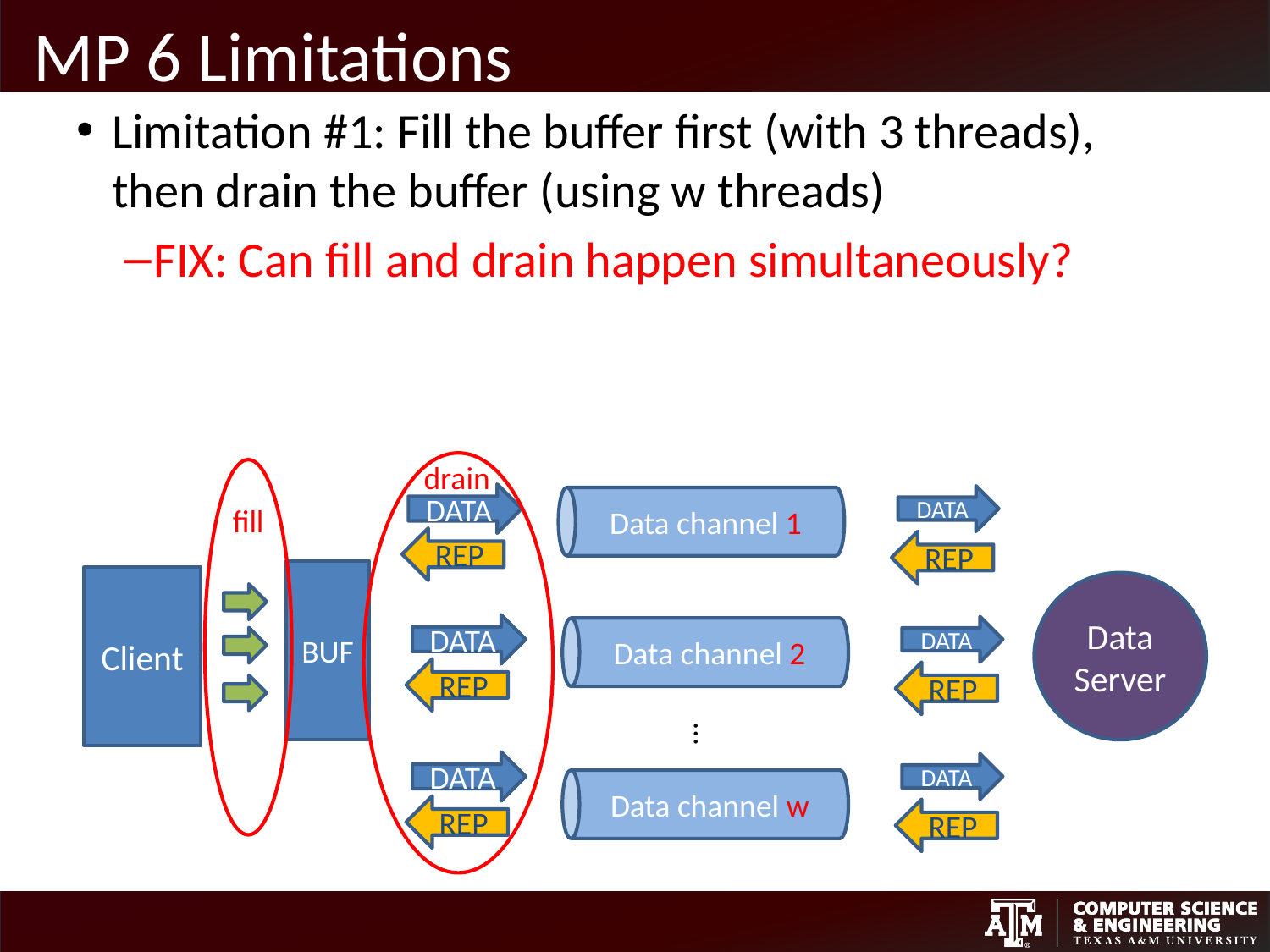

# MP 6 Limitations
Limitation #1: Fill the buffer first (with 3 threads), then drain the buffer (using w threads)
FIX: Can fill and drain happen simultaneously?
Data channel 1
drain

DATA
DATA
fill
Data channel 2
REP
REP
BUF
Client
Data
Server

DATA
DATA

REP
Data channel w
REP

…
DATA
DATA
REP
REP
4